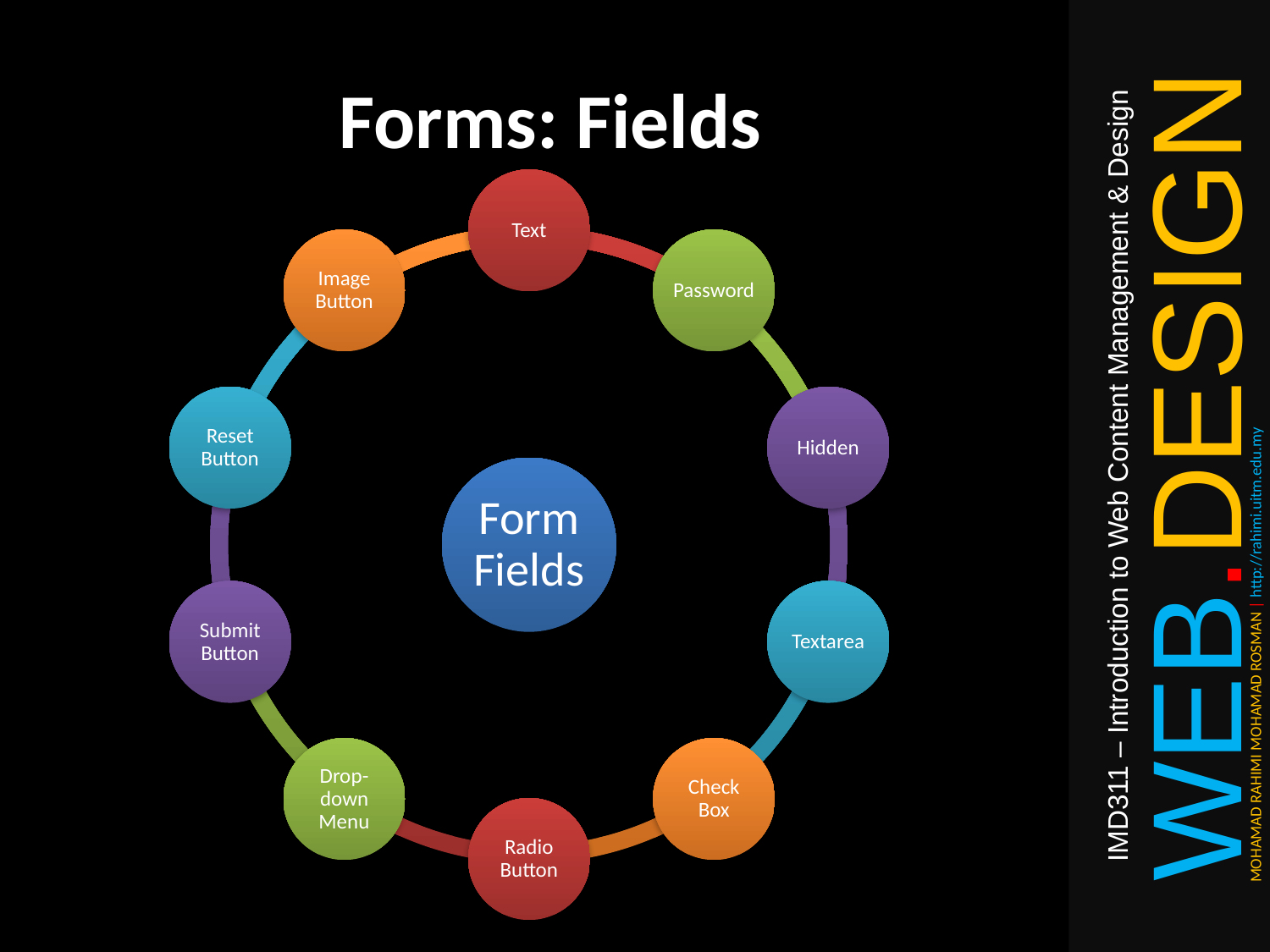

# Forms: Fields
Form Fields
Text
Password
Hidden
Textarea
Check Box
Radio Button
Drop-down Menu
Submit Button
Reset Button
Image Button